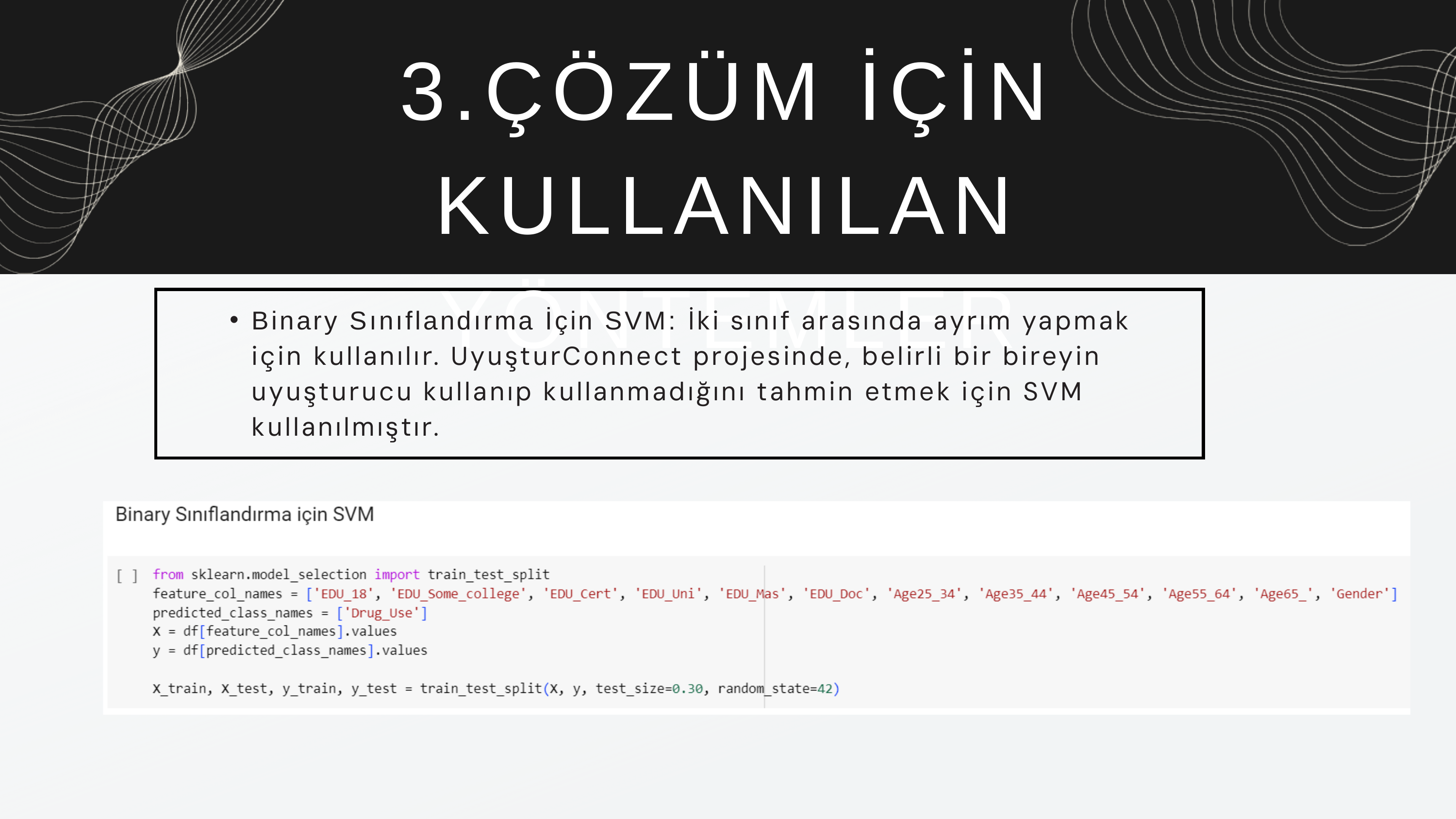

3.ÇÖZÜM İÇİN KULLANILAN YÖNTEMLER

Binary Sınıflandırma İçin SVM: İki sınıf arasında ayrım yapmak için kullanılır. UyuşturConnect projesinde, belirli bir bireyin uyuşturucu kullanıp kullanmadığını tahmin etmek için SVM kullanılmıştır.